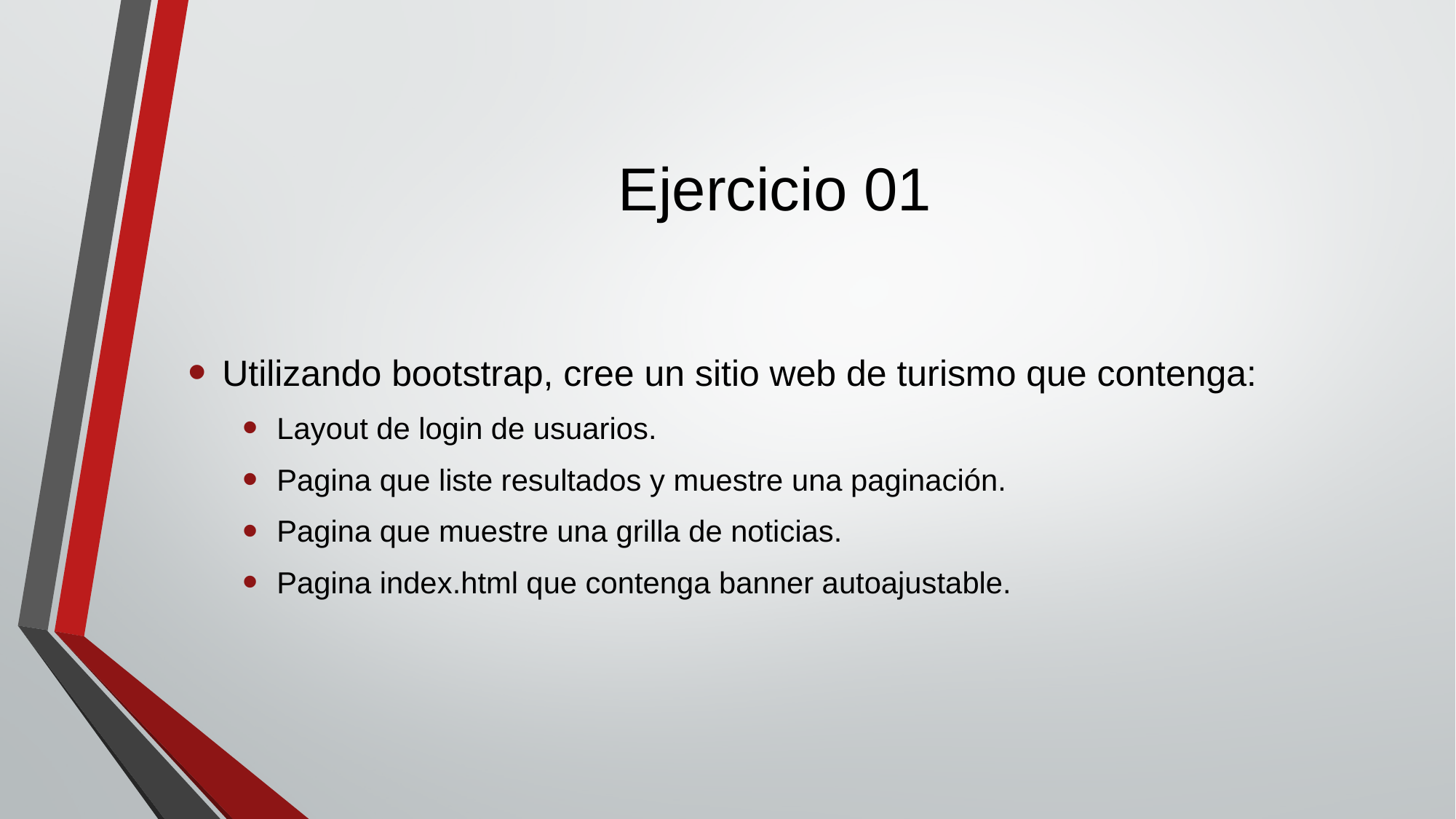

# Ejercicio 01
Utilizando bootstrap, cree un sitio web de turismo que contenga:
Layout de login de usuarios.
Pagina que liste resultados y muestre una paginación.
Pagina que muestre una grilla de noticias.
Pagina index.html que contenga banner autoajustable.